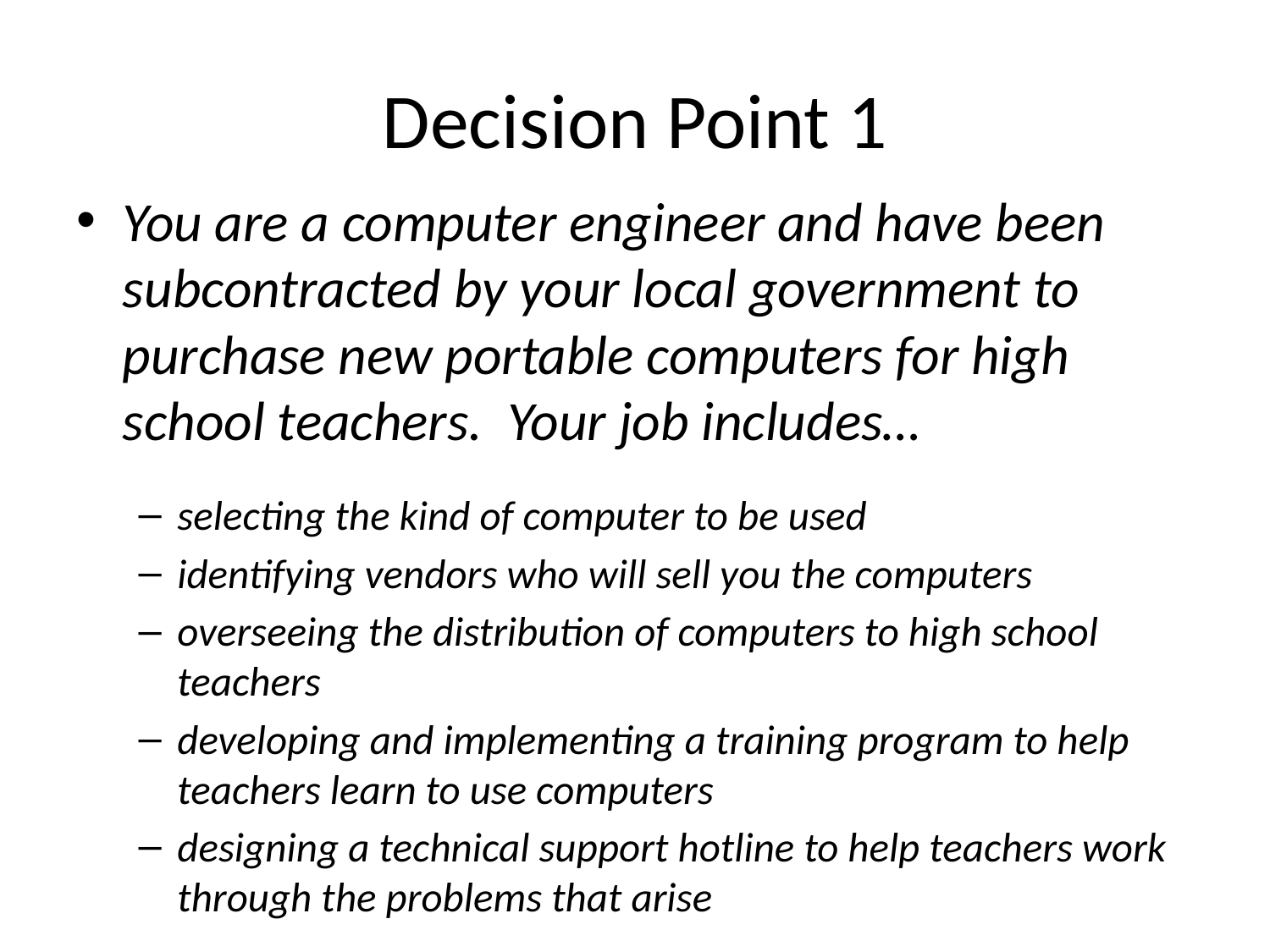

# Decision Point 1
You are a computer engineer and have been subcontracted by your local government to purchase new portable computers for high school teachers.  Your job includes…

selecting the kind of computer to be used
identifying vendors who will sell you the computers
overseeing the distribution of computers to high school teachers
developing and implementing a training program to help teachers learn to use computers
designing a technical support hotline to help teachers work through the problems that arise